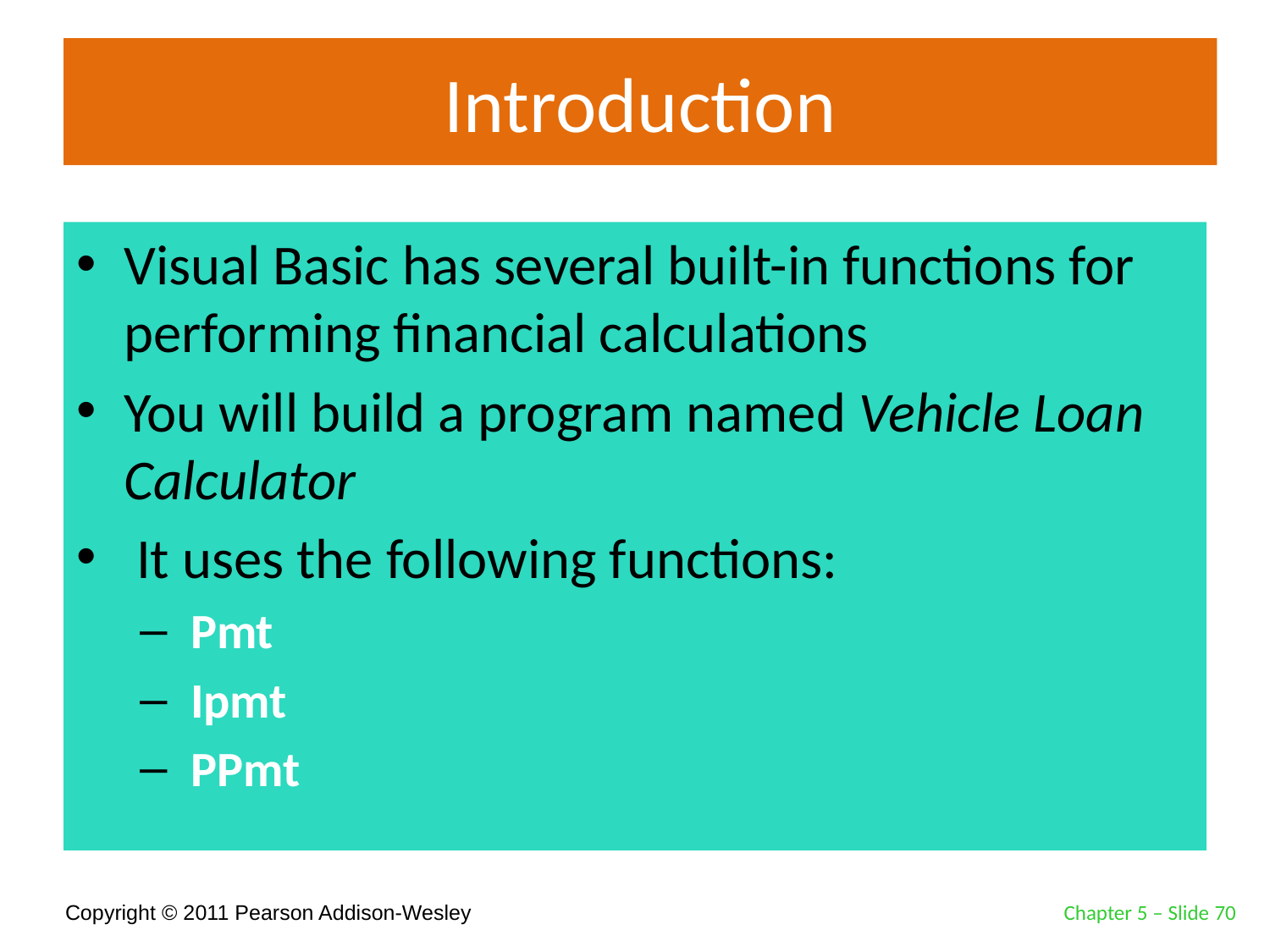

# Introduction
Visual Basic has several built-in functions for performing financial calculations
You will build a program named Vehicle Loan Calculator
 It uses the following functions:
 Pmt
 Ipmt
 PPmt
Chapter 5 – Slide 70